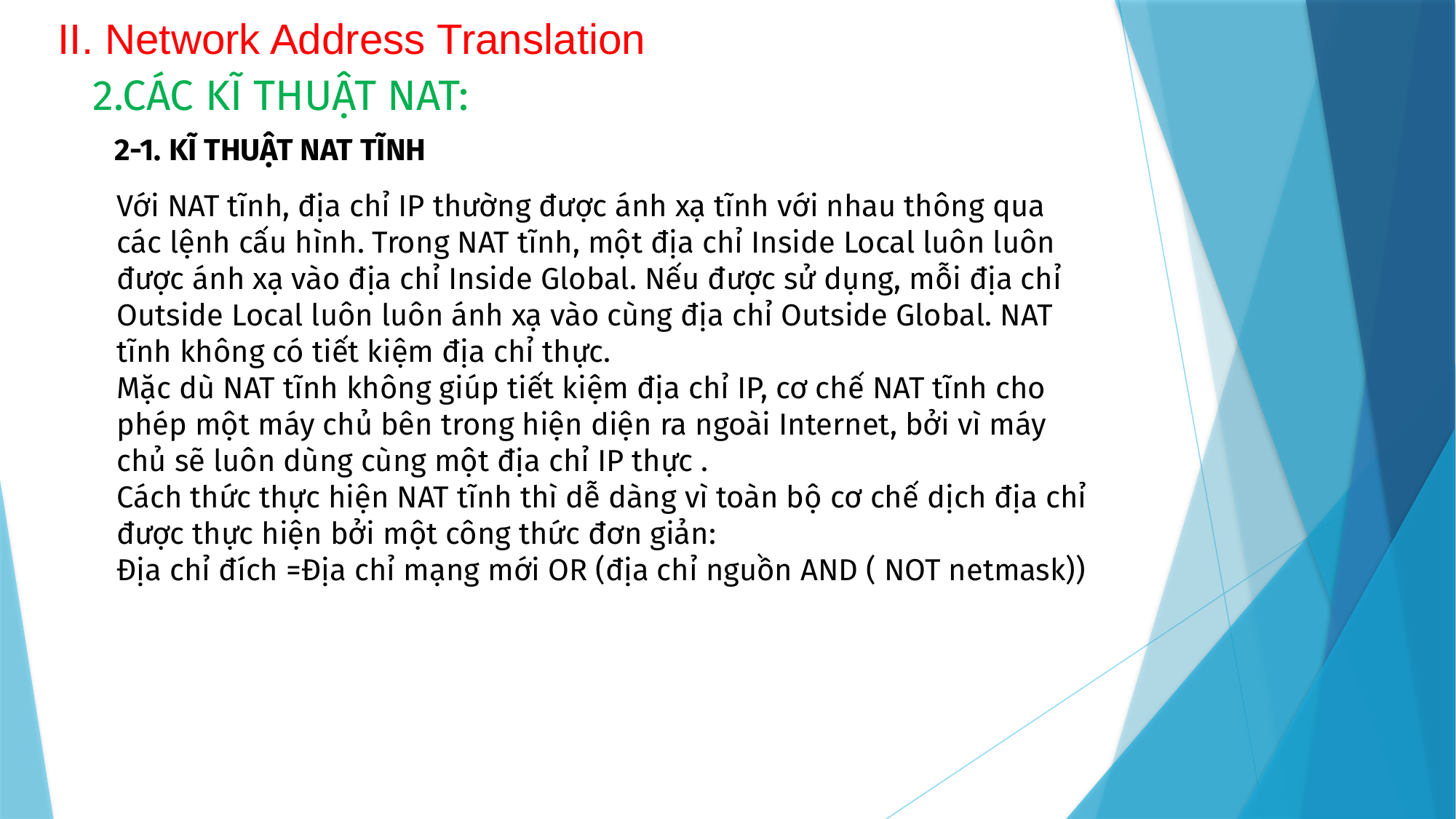

II. Network Address Translation
2.CÁC KĨ THUẬT NAT:
      2-1. KĨ THUẬT NAT TĨNH
Với NAT tĩnh, địa chỉ IP thường được ánh xạ tĩnh với nhau thông qua các lệnh cấu hình. Trong NAT tĩnh, một địa chỉ Inside Local luôn luôn được ánh xạ vào địa chỉ Inside Global. Nếu được sử dụng, mỗi địa chỉ Outside Local luôn luôn ánh xạ vào cùng địa chỉ Outside Global. NAT tĩnh không có tiết kiệm địa chỉ thực.
Mặc dù NAT tĩnh không giúp tiết kiệm địa chỉ IP, cơ chế NAT tĩnh cho phép một máy chủ bên trong hiện diện ra ngoài Internet, bởi vì máy chủ sẽ luôn dùng cùng một địa chỉ IP thực .
Cách thức thực hiện NAT tĩnh thì dễ dàng vì toàn bộ cơ chế dịch địa chỉ được thực hiện bởi một công thức đơn giản:
Địa chỉ đích =Địa chỉ mạng mới OR (địa chỉ nguồn AND ( NOT netmask))